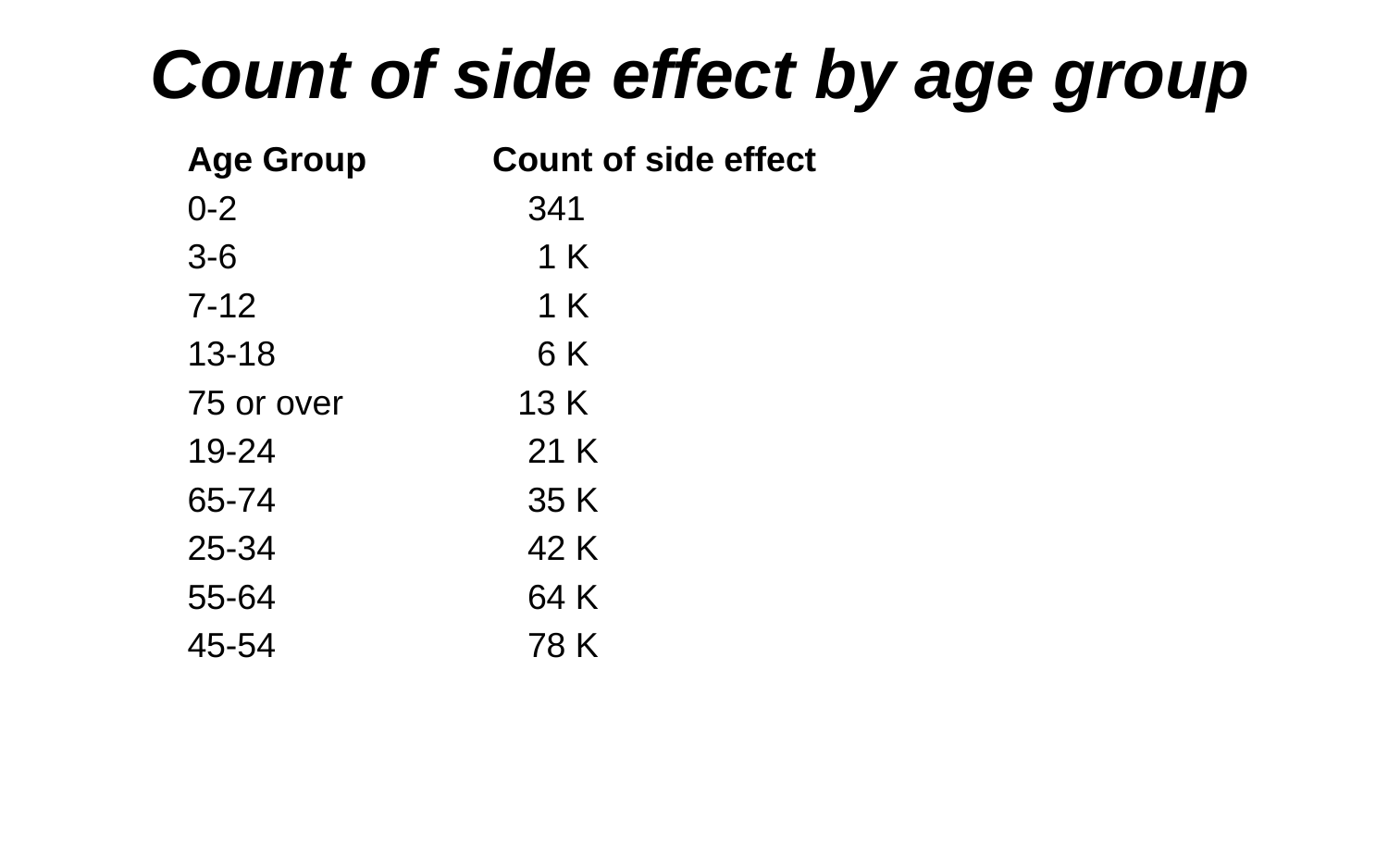

# Count of side effect by age group
Age Group             Count of side effect
0-2                              341
3-6                               1 K
7-12                             1 K
13-18                           6 K
75 or over                  13 K
19-24                          21 K
65-74                          35 K
25-34                          42 K
55-64                          64 K
45-54                          78 K